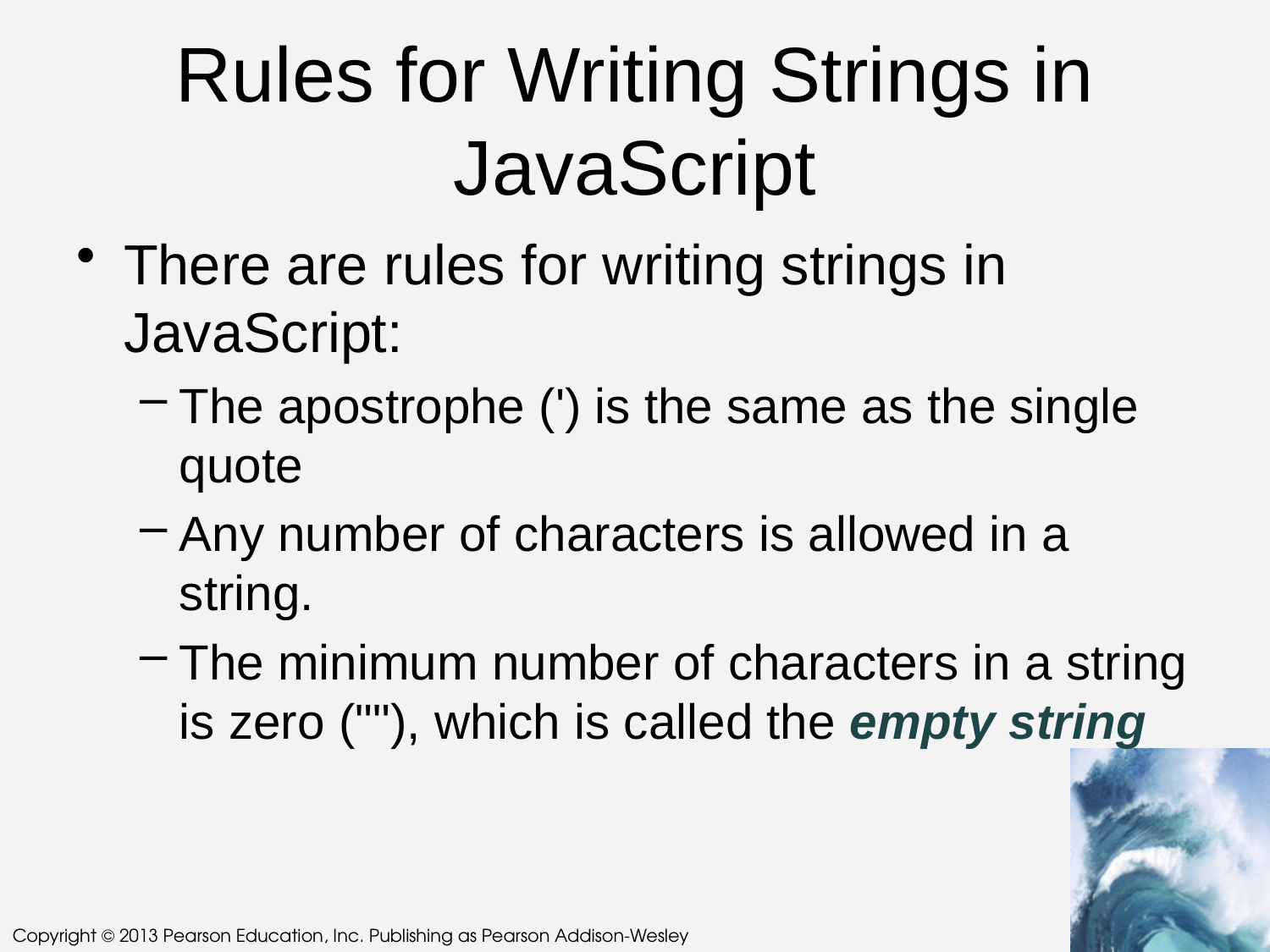

# Rules for Writing Strings in JavaScript
There are rules for writing strings in JavaScript:
The apostrophe (') is the same as the single quote
Any number of characters is allowed in a string.
The minimum number of characters in a string is zero (""), which is called the empty string